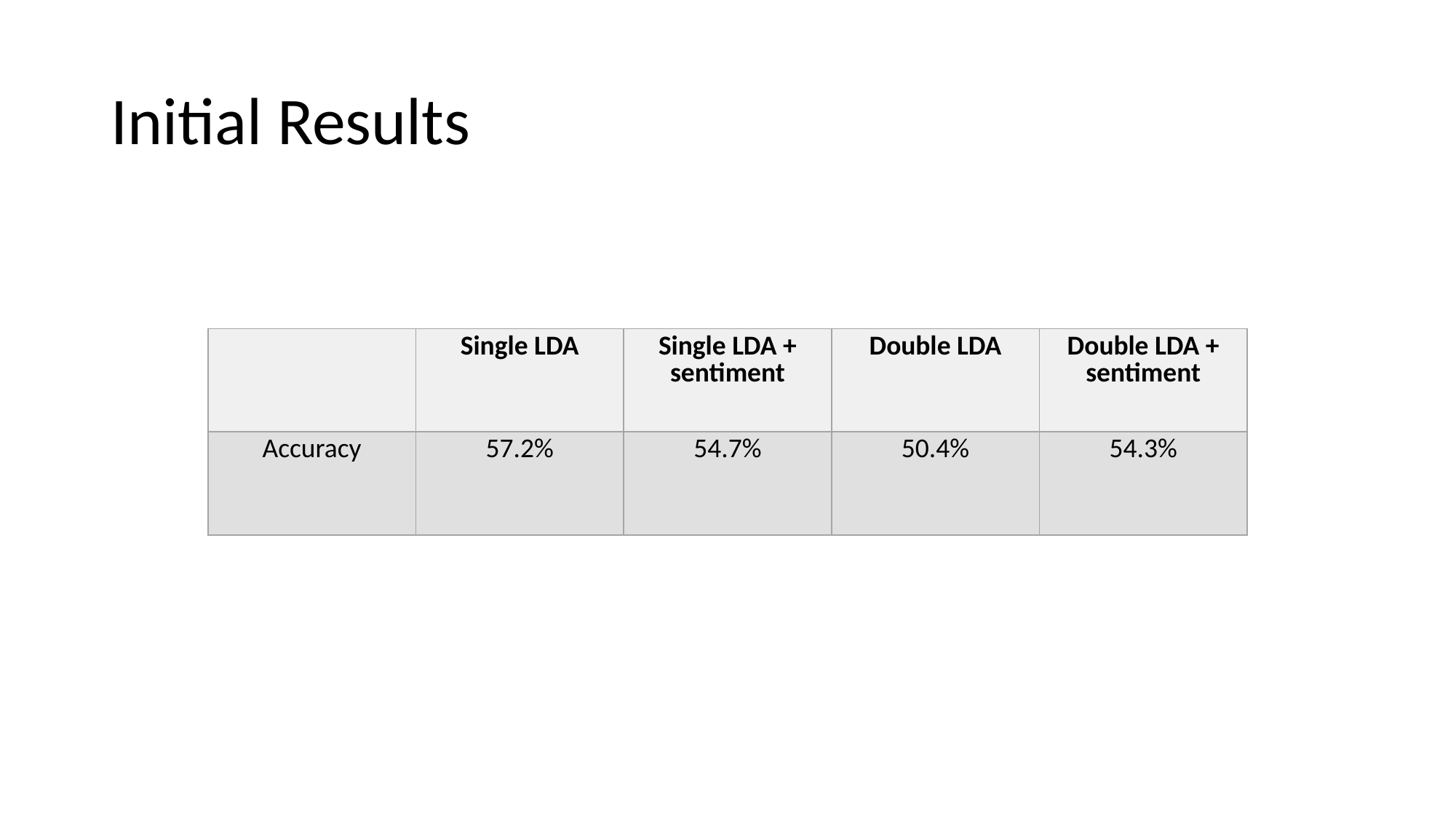

# Initial Results
|  | Single LDA | Single LDA + sentiment | Double LDA | Double LDA + sentiment |
| --- | --- | --- | --- | --- |
| Accuracy | 57.2% | 54.7% | 50.4% | 54.3% |